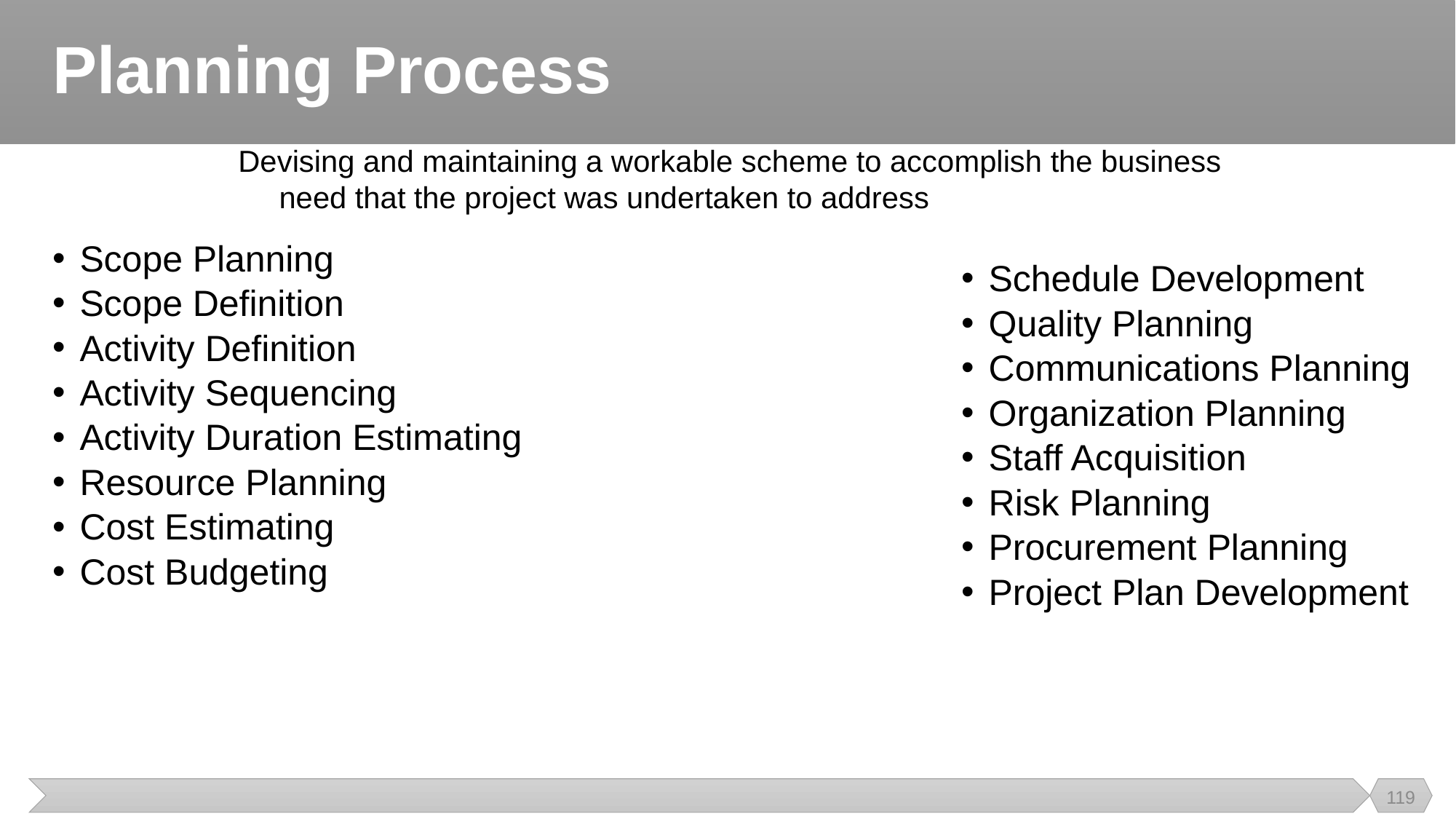

# Planning Process
Devising and maintaining a workable scheme to accomplish the business need that the project was undertaken to address
Scope Planning
Scope Definition
Activity Definition
Activity Sequencing
Activity Duration Estimating
Resource Planning
Cost Estimating
Cost Budgeting
Schedule Development
Quality Planning
Communications Planning
Organization Planning
Staff Acquisition
Risk Planning
Procurement Planning
Project Plan Development
119